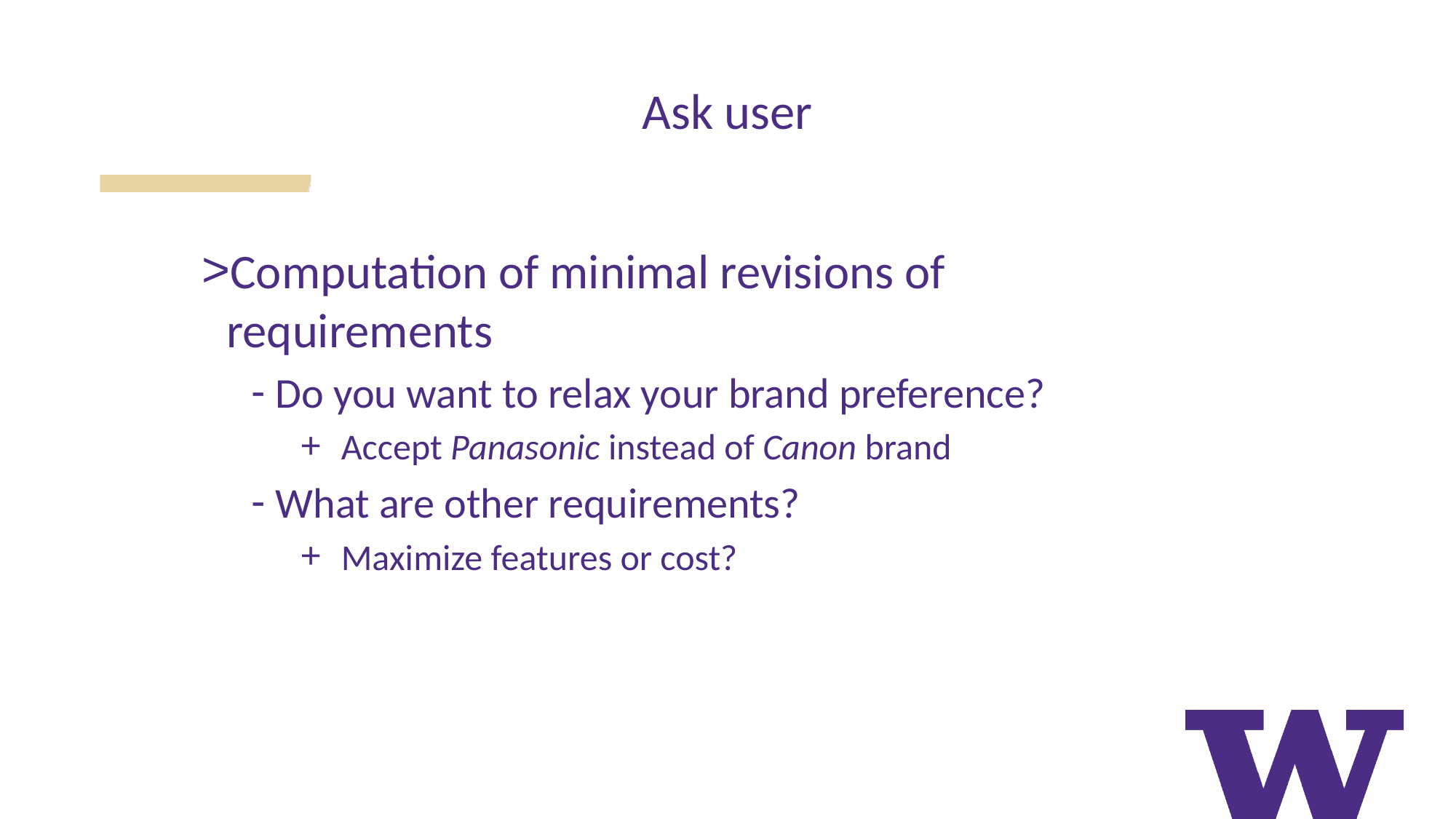

# Ask user
Computation of minimal revisions of requirements
Do you want to relax your brand preference?
Accept Panasonic instead of Canon brand
What are other requirements?
Maximize features or cost?